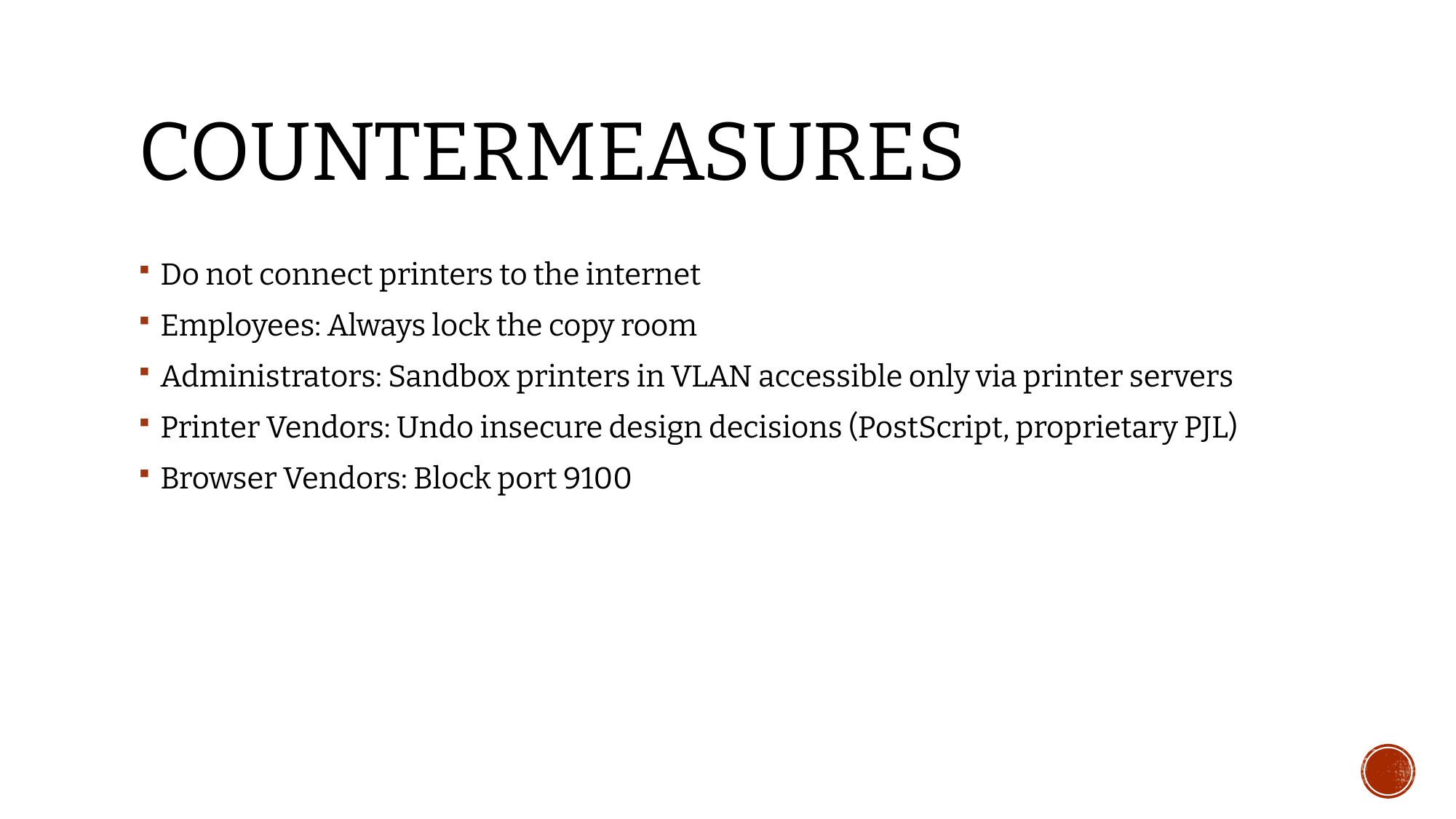

# countermeasures
Do not connect printers to the internet
Employees: Always lock the copy room
Administrators: Sandbox printers in VLAN accessible only via printer servers
Printer Vendors: Undo insecure design decisions (PostScript, proprietary PJL)
Browser Vendors: Block port 9100